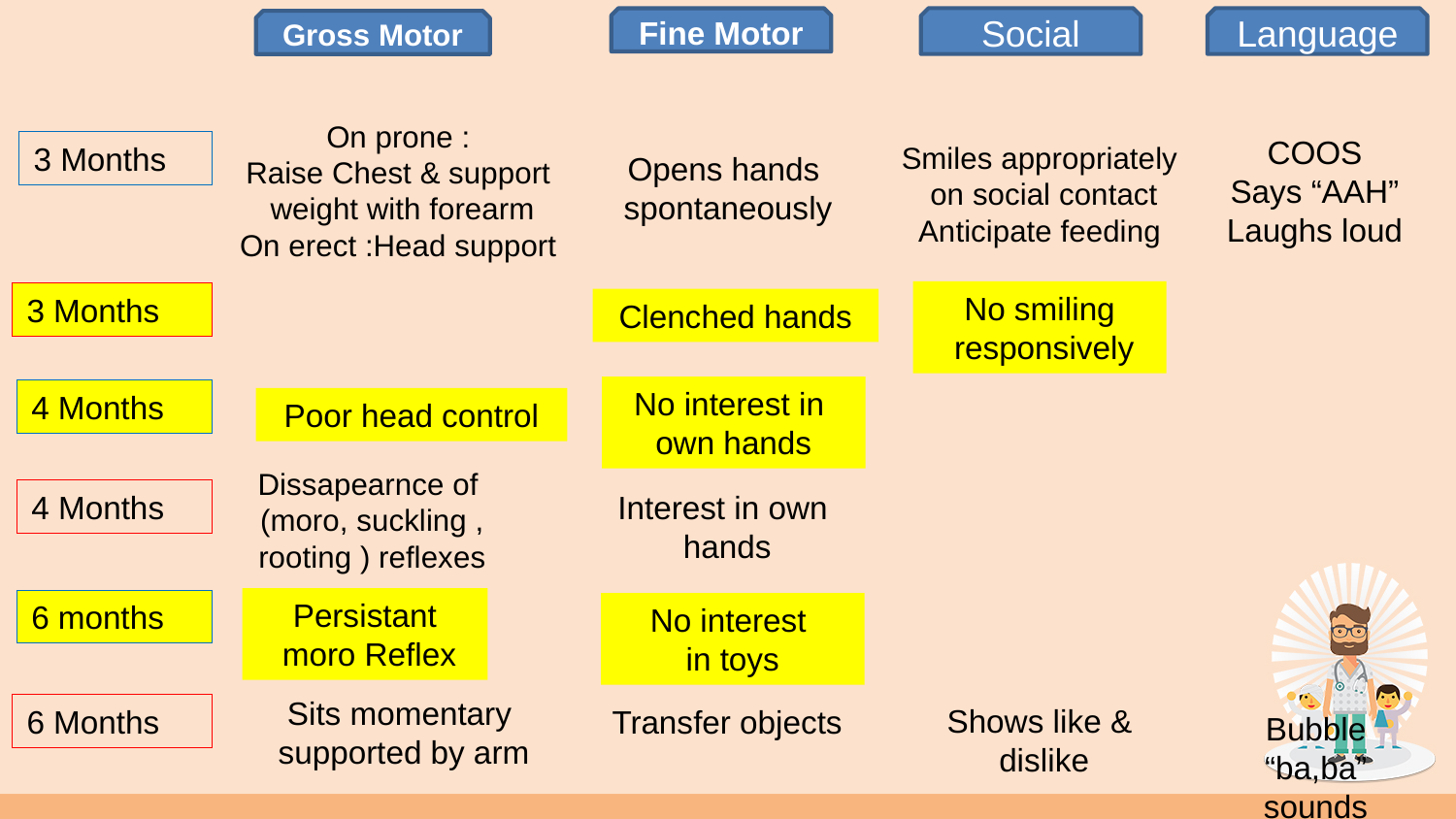

Social
Fine Motor
Language
Gross Motor
On prone :
Raise Chest & support
 weight with forearm
On erect :Head support
COOS
Says “AAH”
Laughs loud
3 Months
Smiles appropriately
 on social contact
Anticipate feeding
Opens hands
spontaneously
No smiling
 responsively
3 Months
Clenched hands
No interest in
own hands
4 Months
Poor head control
Dissapearnce of
(moro, suckling ,
rooting ) reflexes
4 Months
Interest in own
hands
Persistant
 moro Reflex
6 months
No interest
in toys
Sits momentary
supported by arm
Shows like &
 dislike
6 Months
Transfer objects
Bubble “ba,ba” sounds